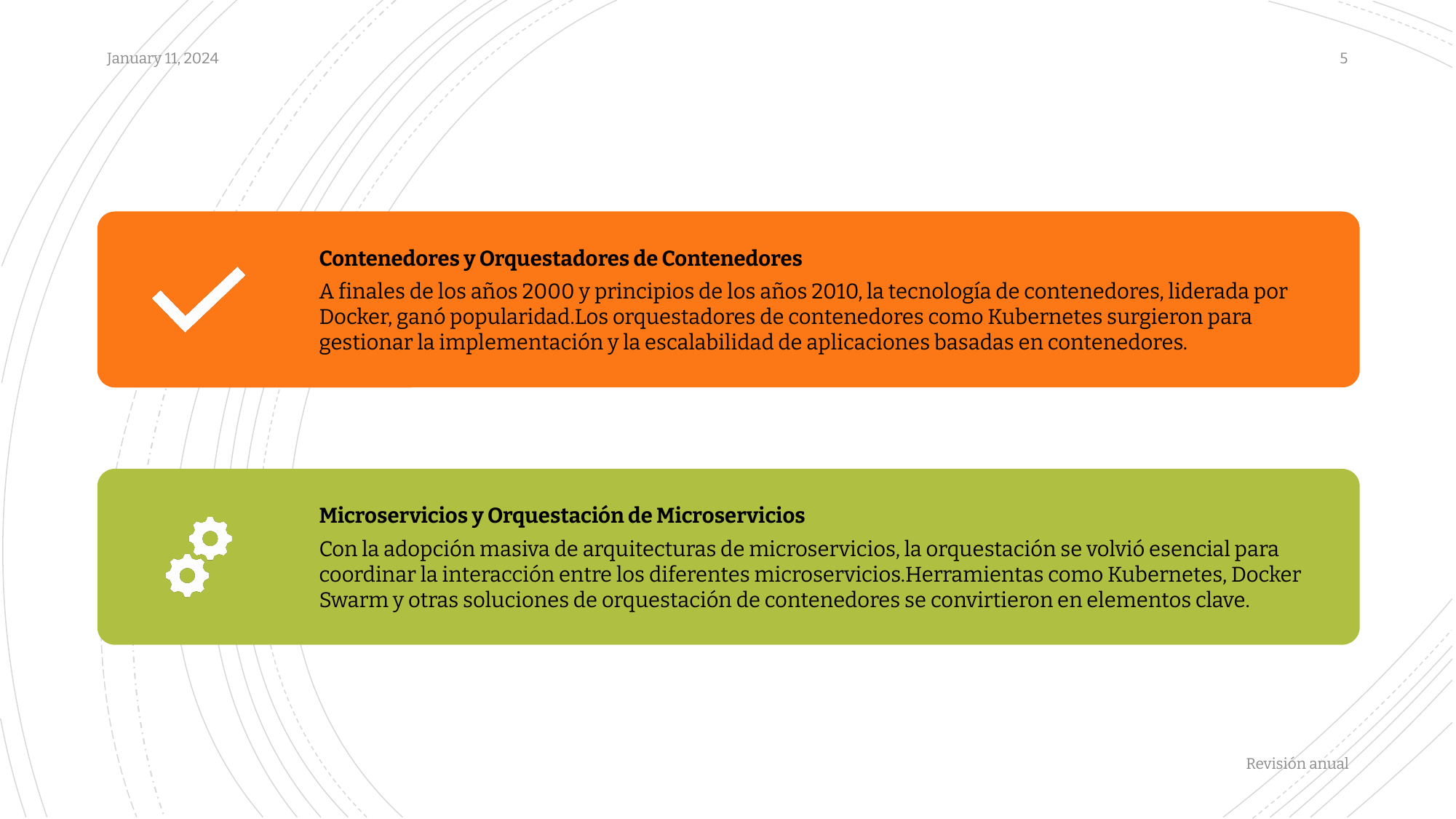

January 11, 2024
5
Contenedores y Orquestadores de Contenedores
A finales de los años 2000 y principios de los años 2010, la tecnología de contenedores, liderada por Docker, ganó popularidad.Los orquestadores de contenedores como Kubernetes surgieron para gestionar la implementación y la escalabilidad de aplicaciones basadas en contenedores.
Microservicios y Orquestación de Microservicios
Con la adopción masiva de arquitecturas de microservicios, la orquestación se volvió esencial para coordinar la interacción entre los diferentes microservicios.Herramientas como Kubernetes, Docker Swarm y otras soluciones de orquestación de contenedores se convirtieron en elementos clave.

Revisión anual